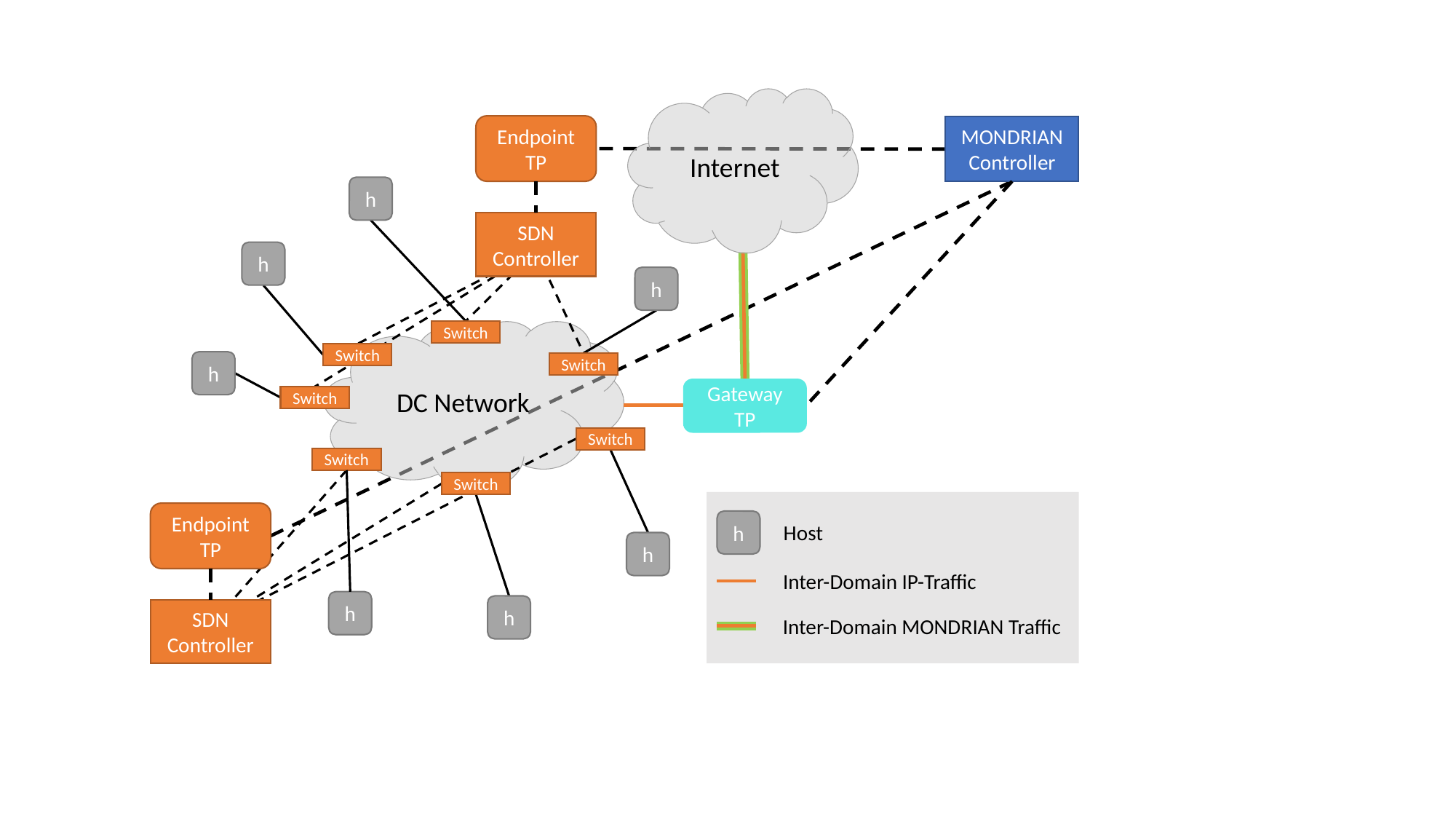

Internet
Endpoint TP
SDN Controller

h
h
h
DC Network
Switch
Switch
h
Switch
Gateway TP
Switch
Switch
Switch
Switch
Endpoint TP
SDN Controller

h
h
h

h
Host
Inter-Domain IP-Traffic
Inter-Domain MONDRIAN Traffic
MONDRIAN Controller